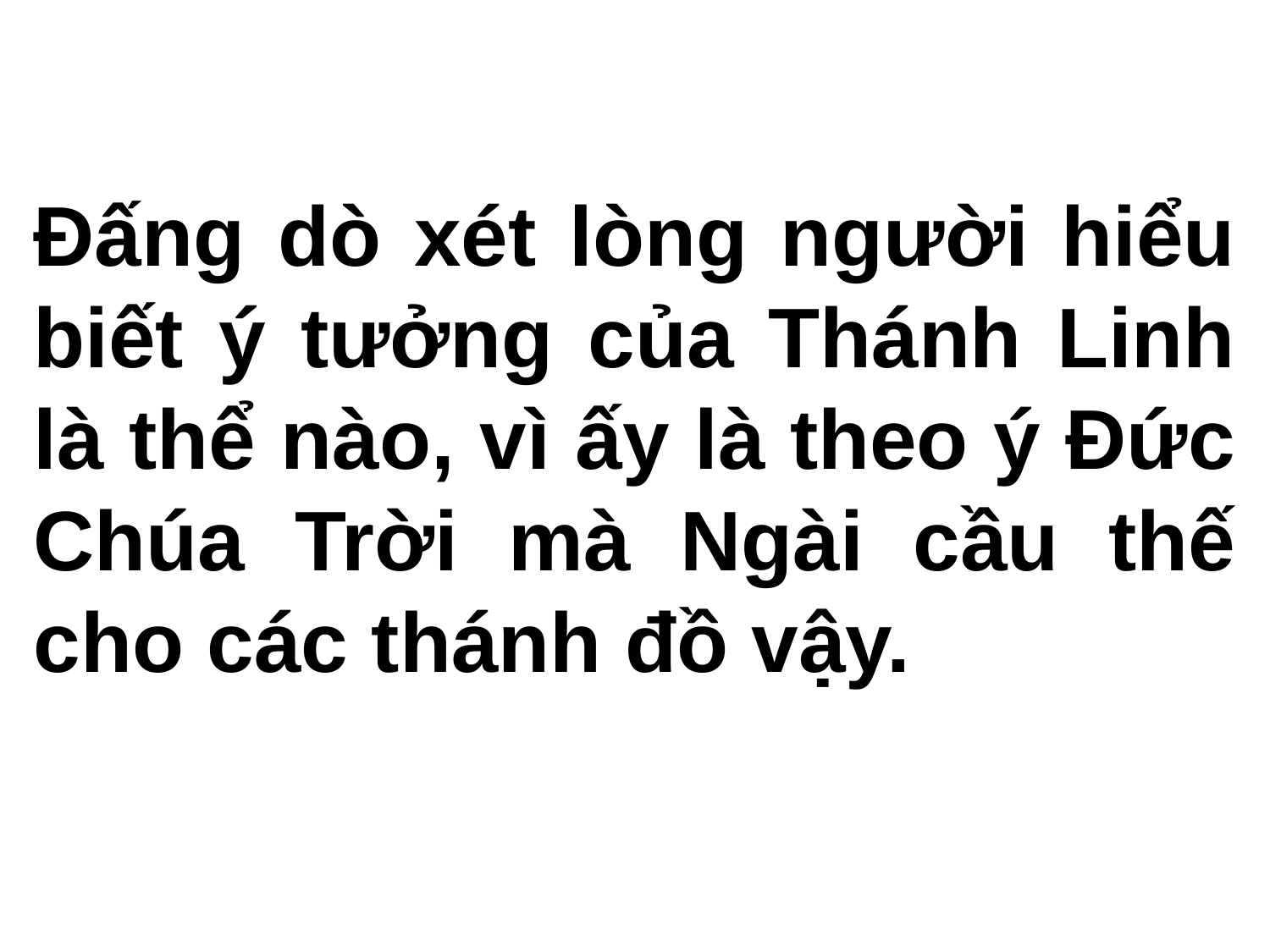

Đấng dò xét lòng người hiểu biết ý tưởng của Thánh Linh là thể nào, vì ấy là theo ý Đức Chúa Trời mà Ngài cầu thế cho các thánh đồ vậy.